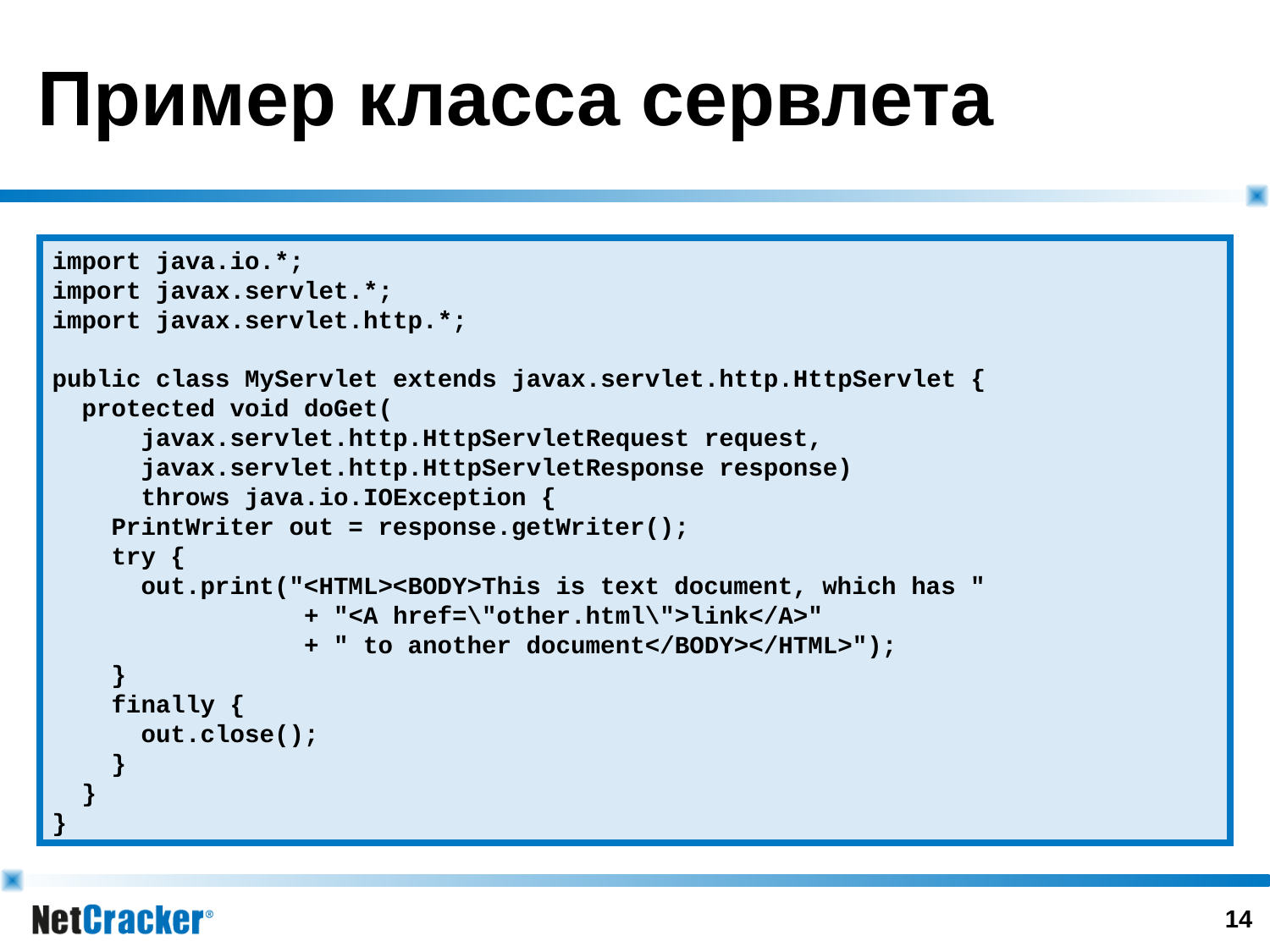

# Пример класса сервлета
import java.io.*;
import javax.servlet.*;
import javax.servlet.http.*;

public class MyServlet extends javax.servlet.http.HttpServlet {
  protected void doGet(
      javax.servlet.http.HttpServletRequest request,
      javax.servlet.http.HttpServletResponse response)
      throws java.io.IOException {
    PrintWriter out = response.getWriter();
    try {
      out.print("<HTML><BODY>This is text document, which has "
                 + "<A href=\"other.html\">link</A>"
                 + " to another document</BODY></HTML>");
    }
    finally {
      out.close();
    }
  }
}
14